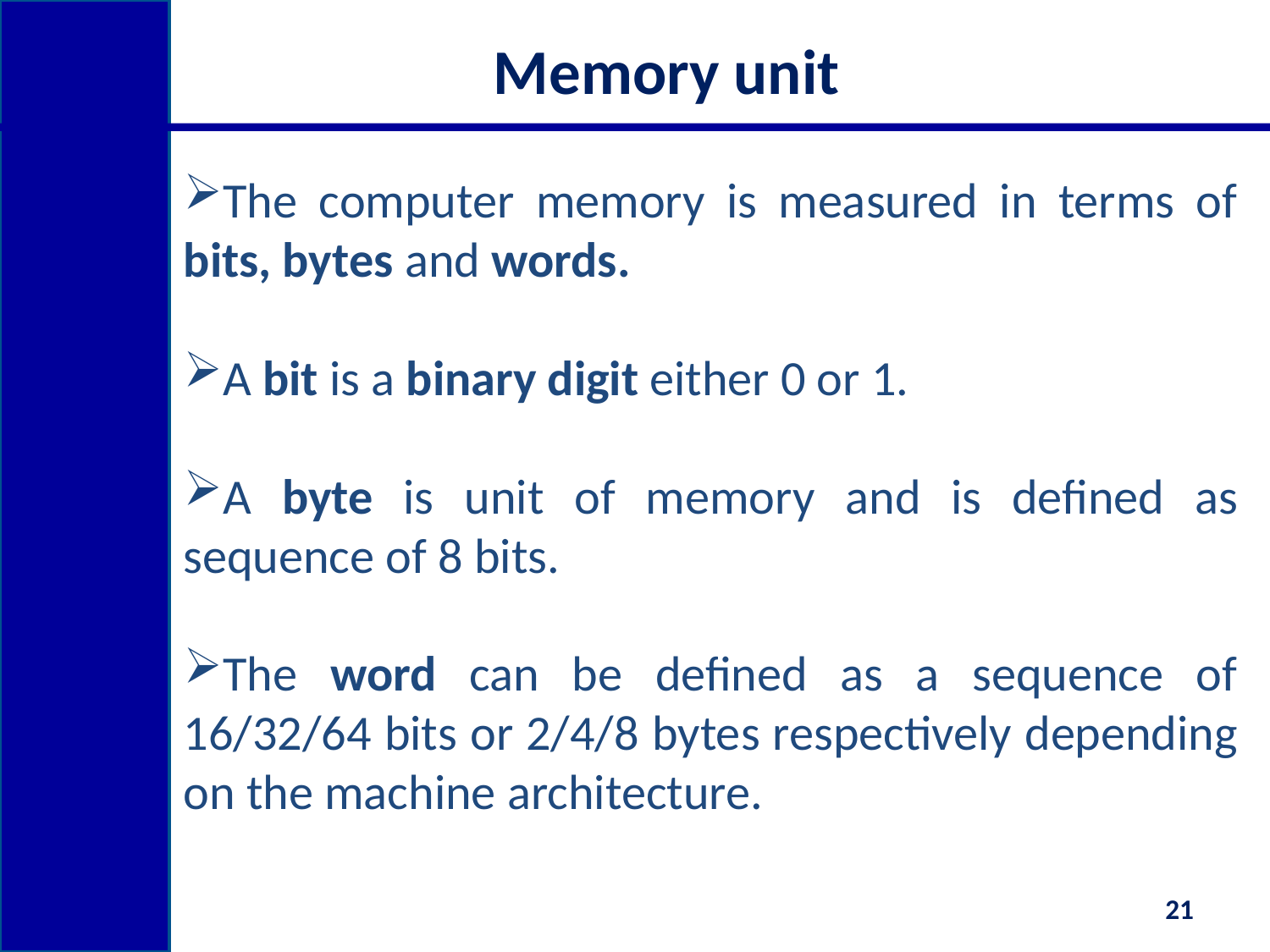

# Memory unit

The computer memory is measured in terms of bits, bytes and words.

A bit is a binary digit either 0 or 1.

A byte is unit of memory and is defined as sequence of 8 bits.

The word can be defined as a sequence of 16/32/64 bits or 2/4/8 bytes respectively depending on the machine architecture.
21